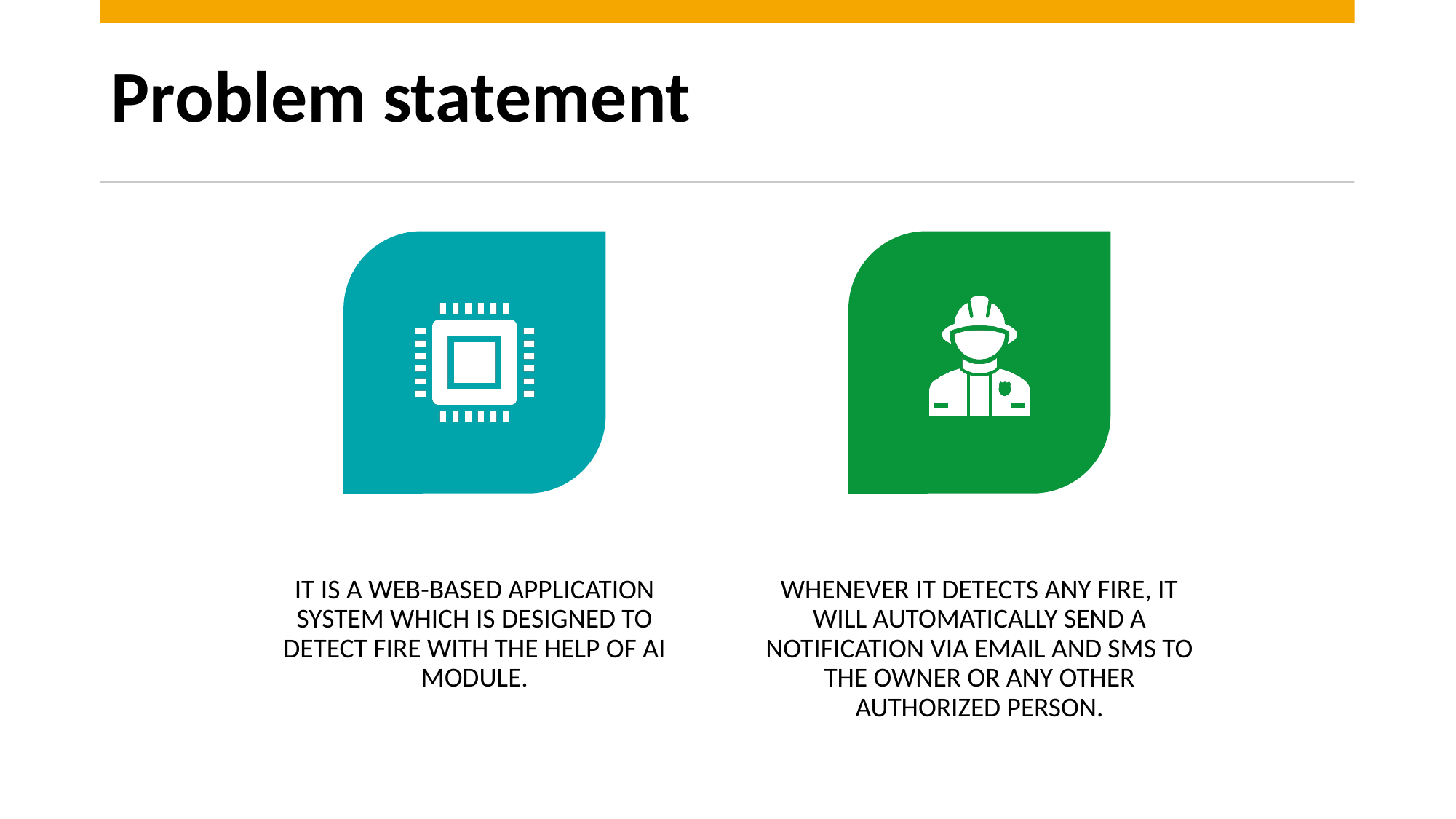

# Problem statement

It is a web-based application system which is designed to detect fire with the help of AI Module.
Whenever it detects any fire, it will automatically send a notification via email and sms to the owner or any other authorized person.